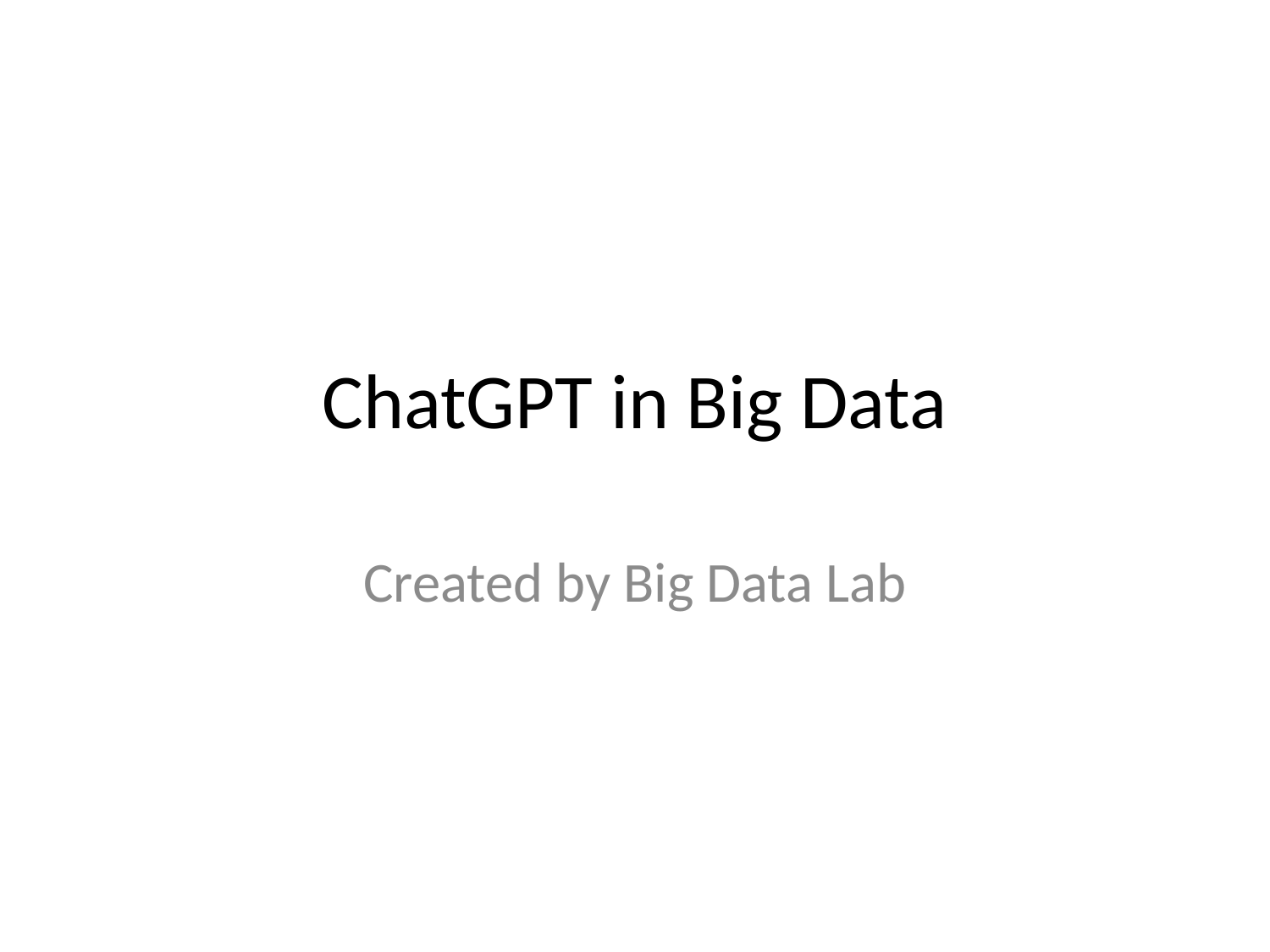

# ChatGPT in Big Data
Created by Big Data Lab